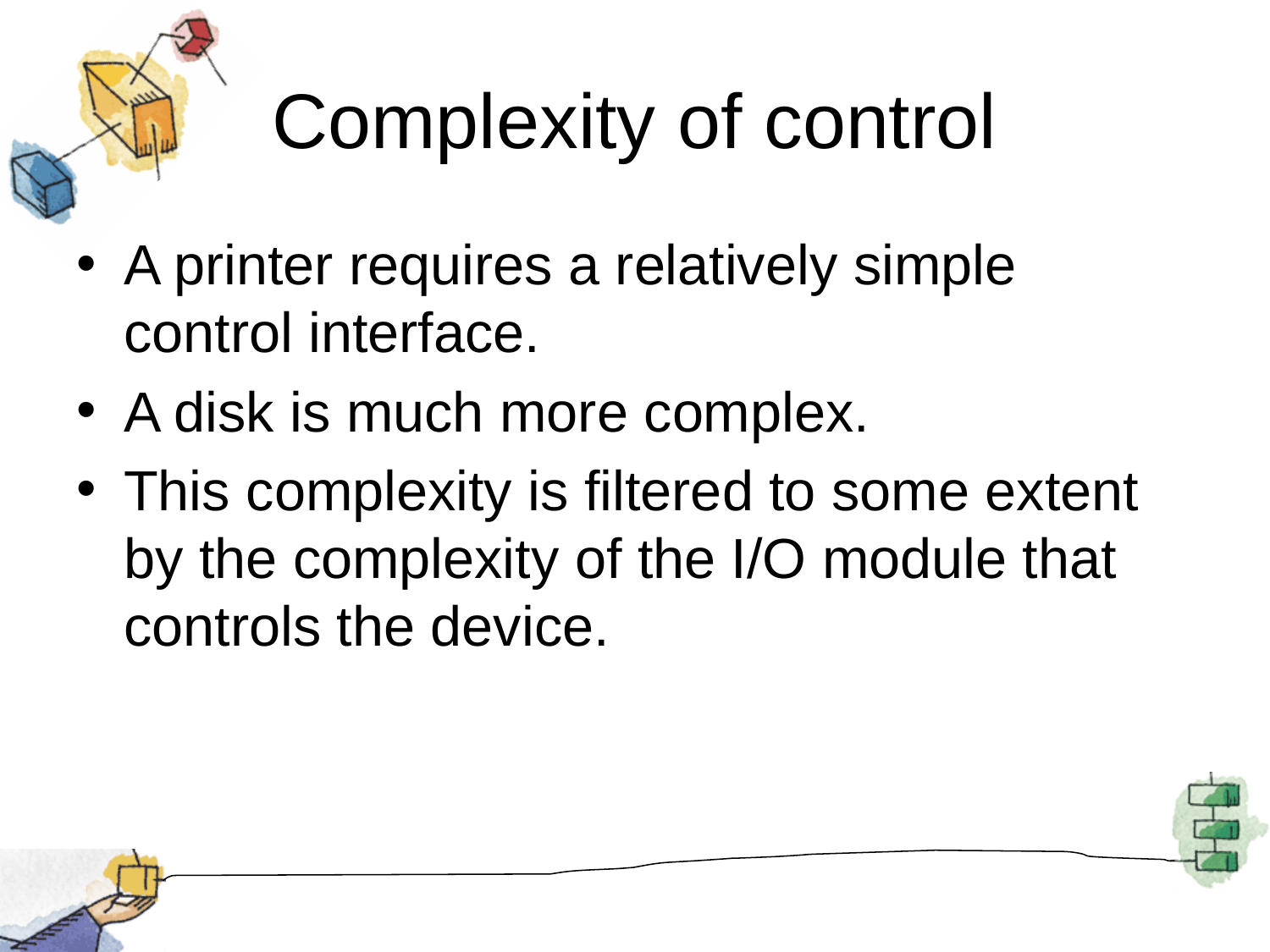

# Complexity of control
A printer requires a relatively simple control interface.
A disk is much more complex.
This complexity is filtered to some extent by the complexity of the I/O module that controls the device.